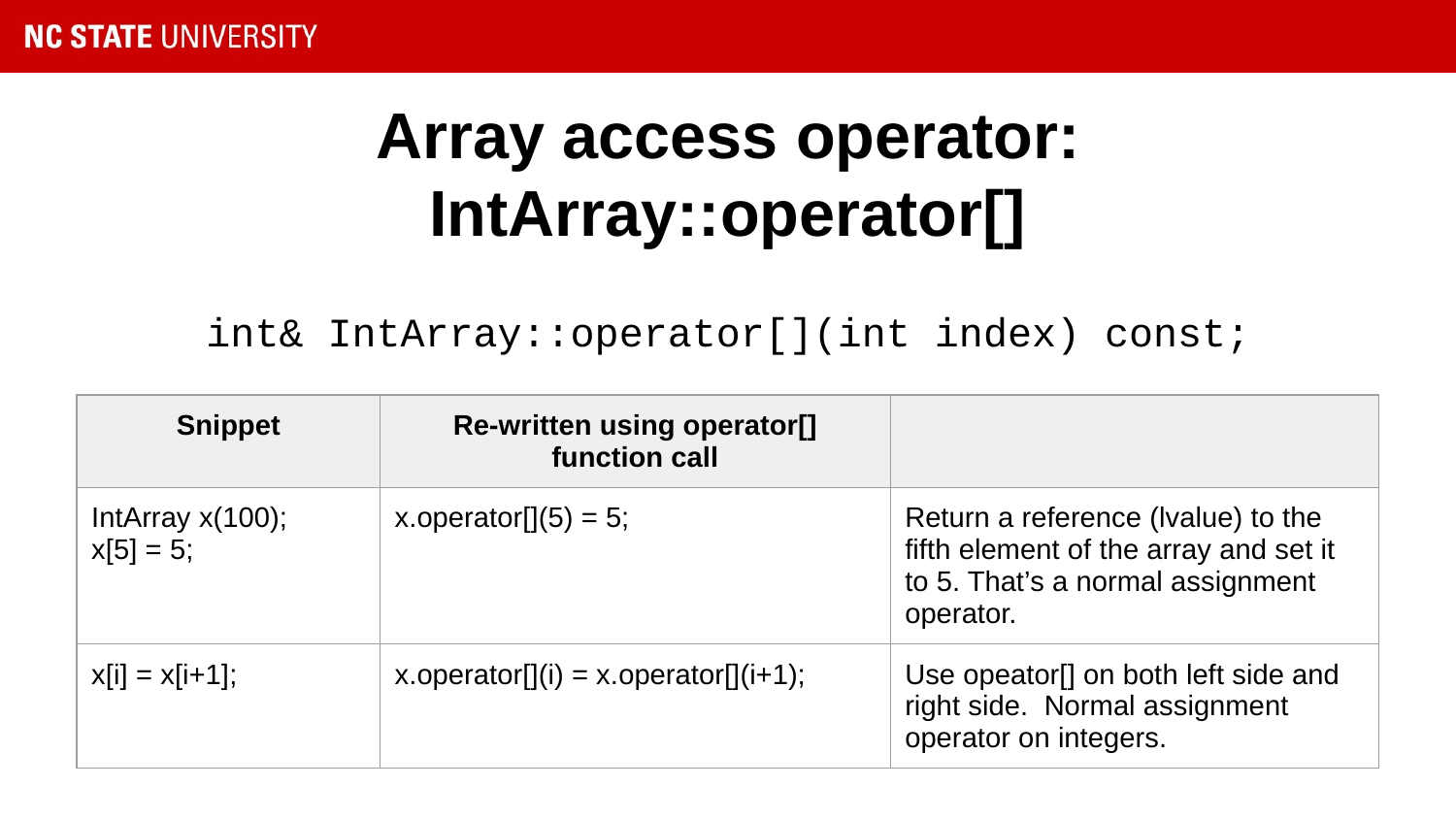

# Array access operator: IntArray::operator[]
int& IntArray::operator[](int index) const;
| Snippet | Re-written using operator[] function call |  |
| --- | --- | --- |
| IntArray x(100); x[5] = 5; | x.operator[](5) = 5; | Return a reference (lvalue) to the fifth element of the array and set it to 5. That’s a normal assignment operator. |
| x[i] = x[i+1]; | x.operator[](i) = x.operator[](i+1); | Use opeator[] on both left side and right side. Normal assignment operator on integers. |